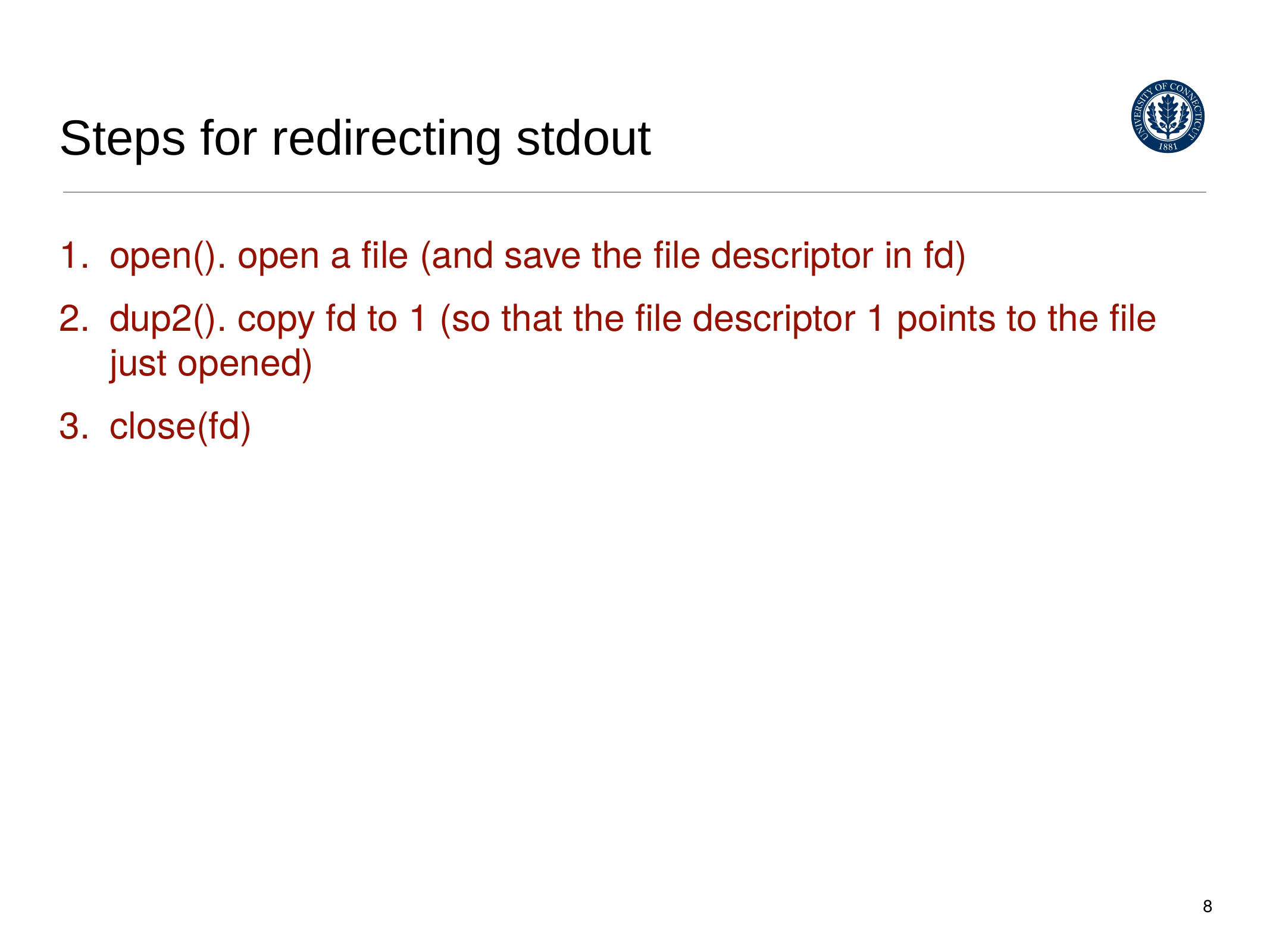

# Steps for redirecting stdout
open(). open a file (and save the file descriptor in fd)
dup2(). copy fd to 1 (so that the file descriptor 1 points to the file just opened)
close(fd)
8